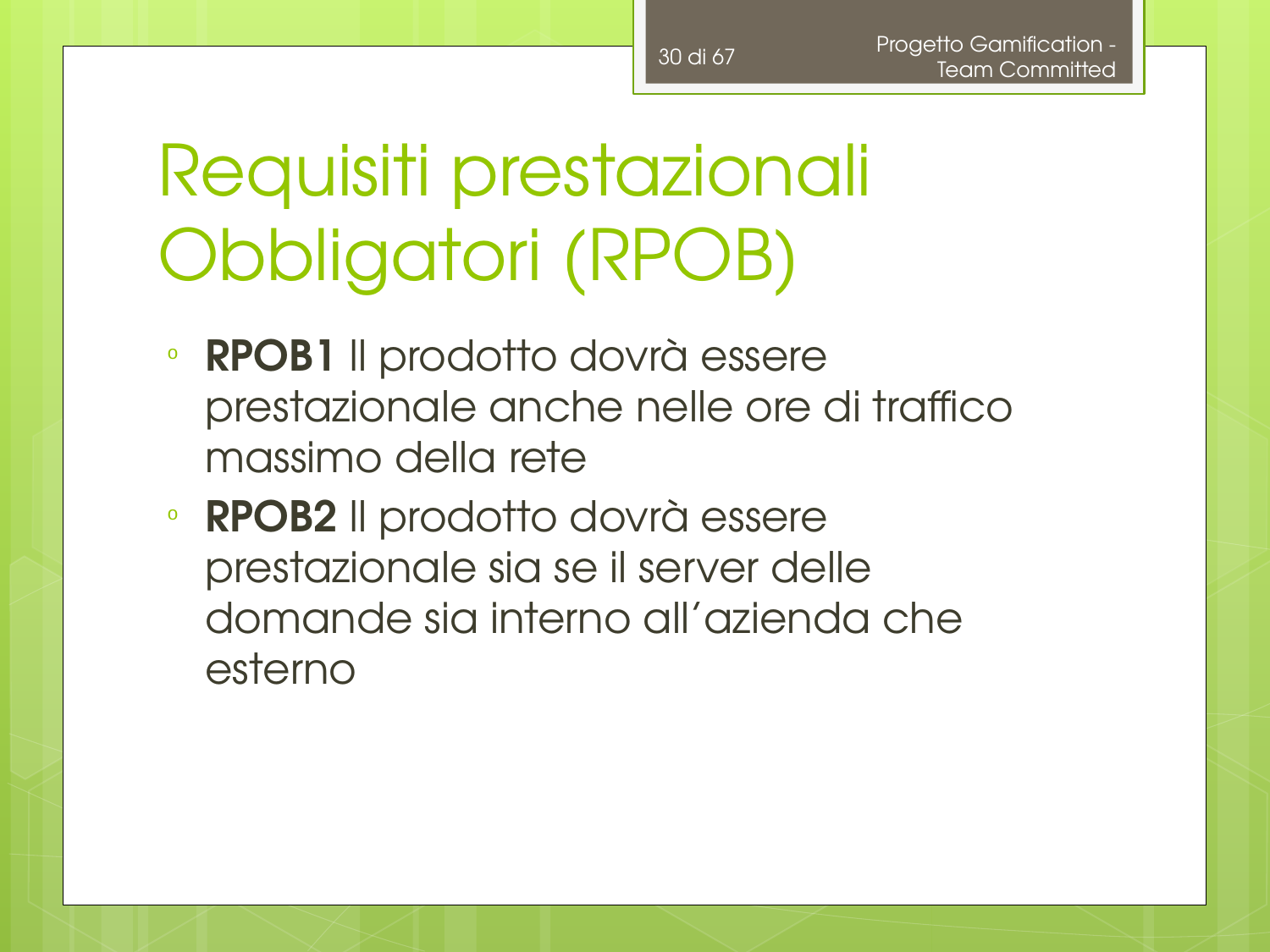

30 di 67
Progetto Gamification - Team Committed
# Requisiti prestazionali Obbligatori (RPOB)
RPOB1 Il prodotto dovrà essere prestazionale anche nelle ore di traffico massimo della rete
RPOB2 Il prodotto dovrà essere prestazionale sia se il server delle domande sia interno all’azienda che esterno